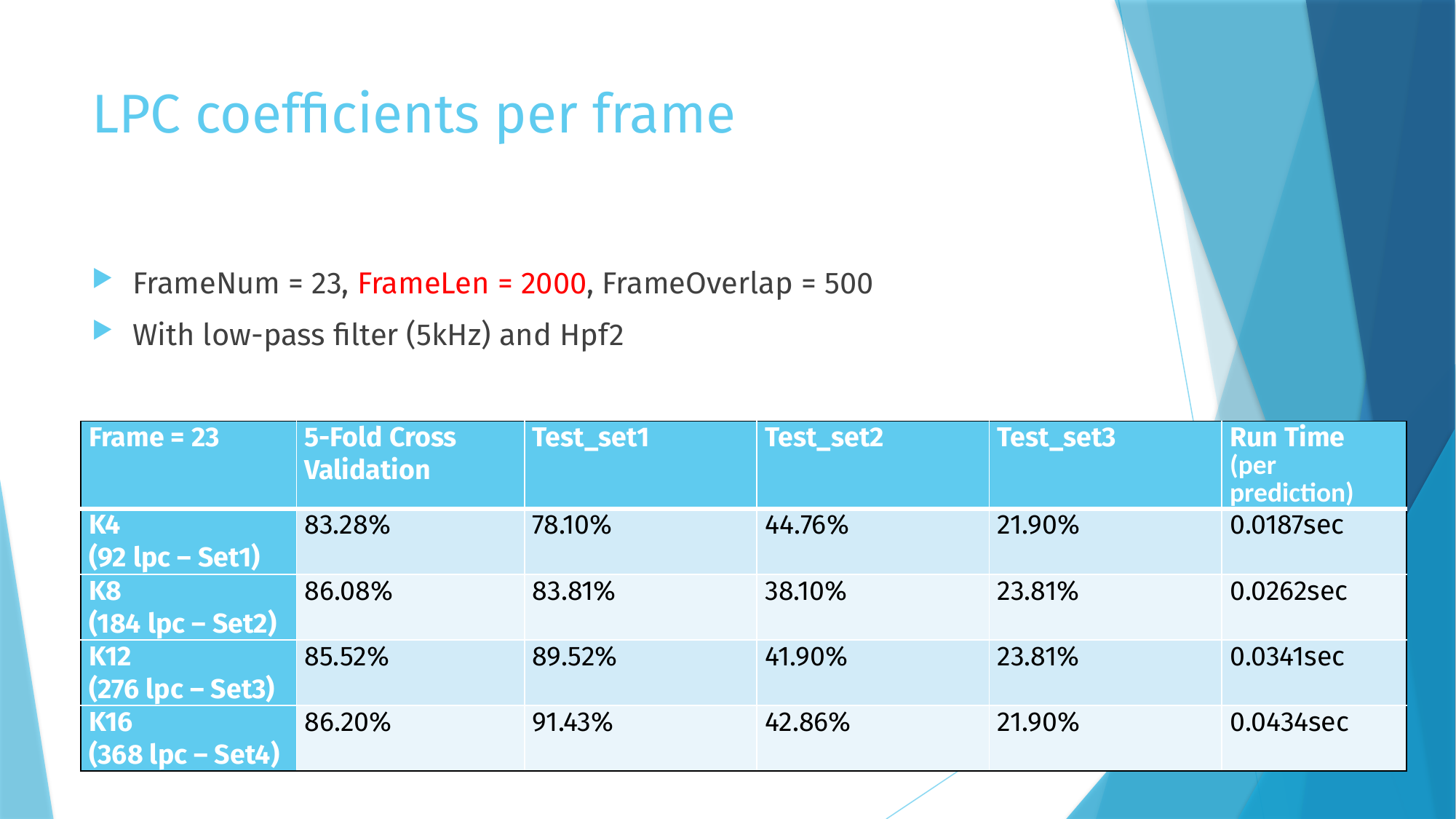

# LPC coefficients per frame
FrameNum = 23, FrameLen = 2000, FrameOverlap = 500
With low-pass filter (5kHz) and Hpf2
| Frame = 23 | 5-Fold Cross Validation | Test\_set1 | Test\_set2 | Test\_set3 | Run Time (per prediction) |
| --- | --- | --- | --- | --- | --- |
| K4 (92 lpc – Set1) | 83.28% | 78.10% | 44.76% | 21.90% | 0.0187sec |
| K8 (184 lpc – Set2) | 86.08% | 83.81% | 38.10% | 23.81% | 0.0262sec |
| K12 (276 lpc – Set3) | 85.52% | 89.52% | 41.90% | 23.81% | 0.0341sec |
| K16 (368 lpc – Set4) | 86.20% | 91.43% | 42.86% | 21.90% | 0.0434sec |